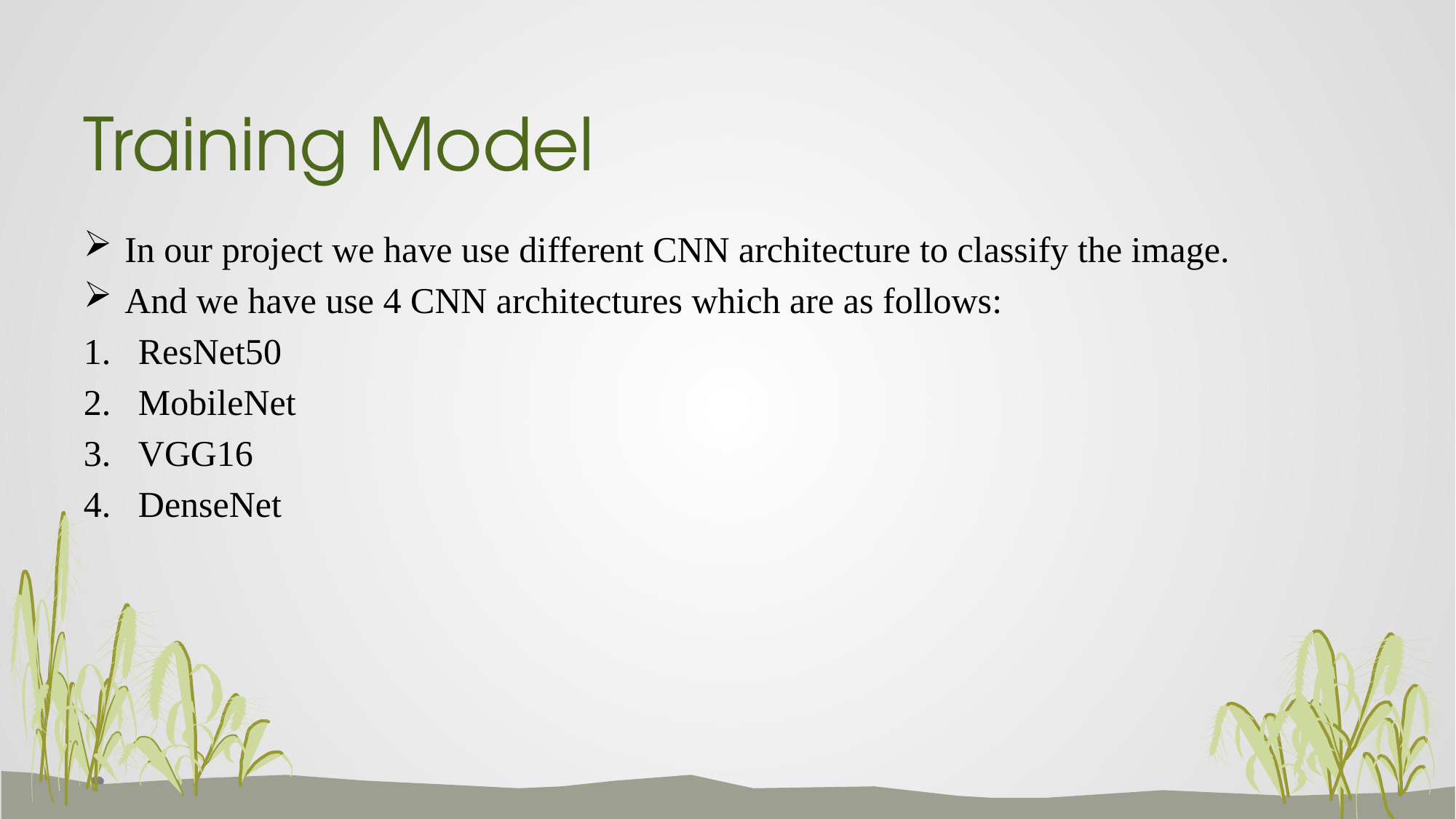

# Training Model
In our project we have use different CNN architecture to classify the image.
And we have use 4 CNN architectures which are as follows:
ResNet50
MobileNet
VGG16
DenseNet